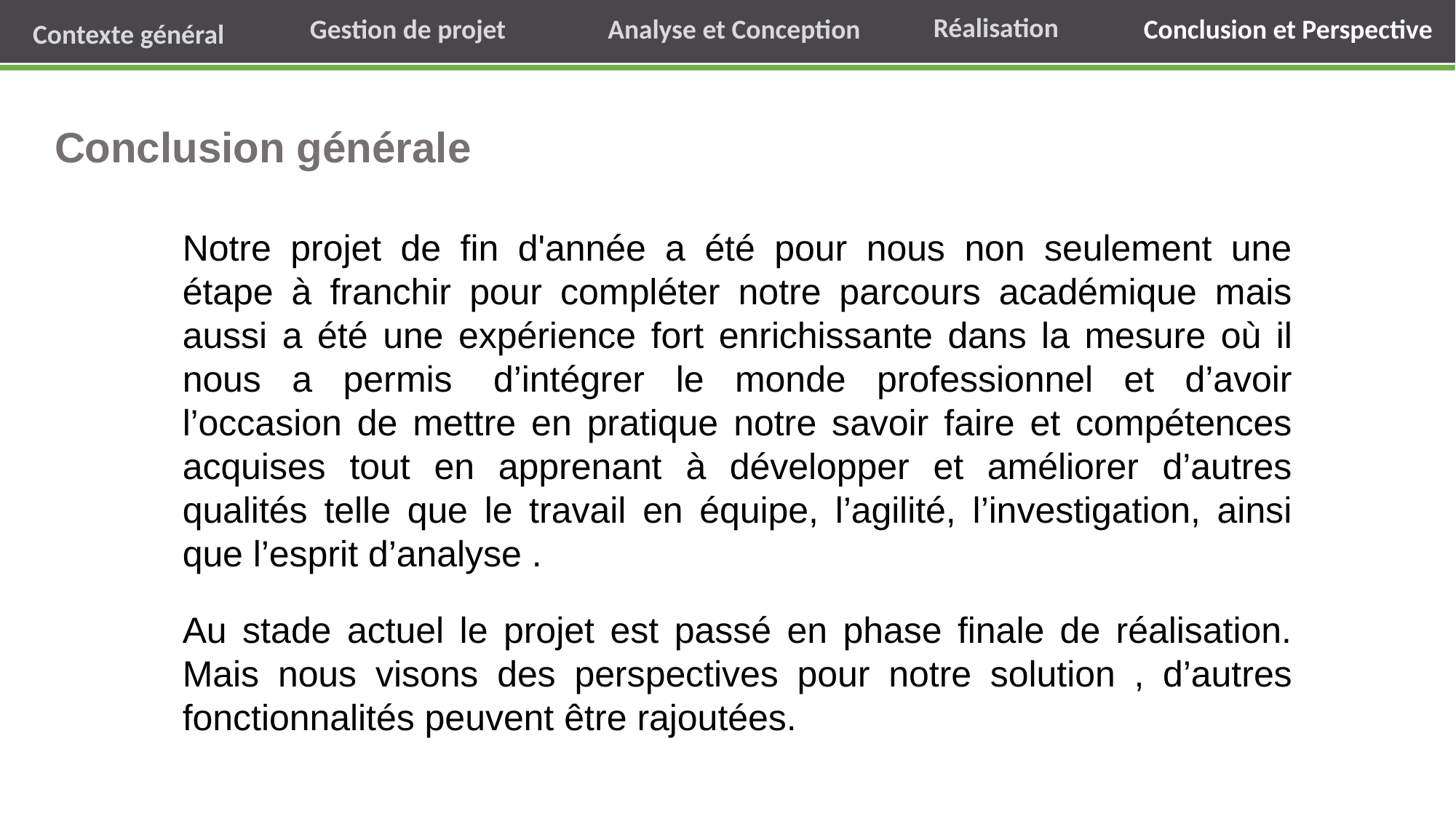

Réalisation
Analyse et Conception
Conclusion et Perspective
Gestion de projet
Analyse et Conception
Analyse et Conception
Contexte général
Contexte général
Contexte général
Gestion de projet
Gestion de projet
Réalisation
Réalisation
Conclusion et Perspective
Conclusion et Perspective
Etude préliminaire

Conclusion générale
Notre projet de fin d'année a été pour nous non seulement une étape à franchir pour compléter notre parcours académique mais aussi a été une expérience fort enrichissante dans la mesure où il nous a permis  d’intégrer le monde professionnel et d’avoir l’occasion de mettre en pratique notre savoir faire et compétences acquises tout en apprenant à développer et améliorer d’autres qualités telle que le travail en équipe, l’agilité, l’investigation, ainsi que l’esprit d’analyse .

Au stade actuel le projet est passé en phase finale de réalisation. Mais nous visons des perspectives pour notre solution , d’autres fonctionnalités peuvent être rajoutées.